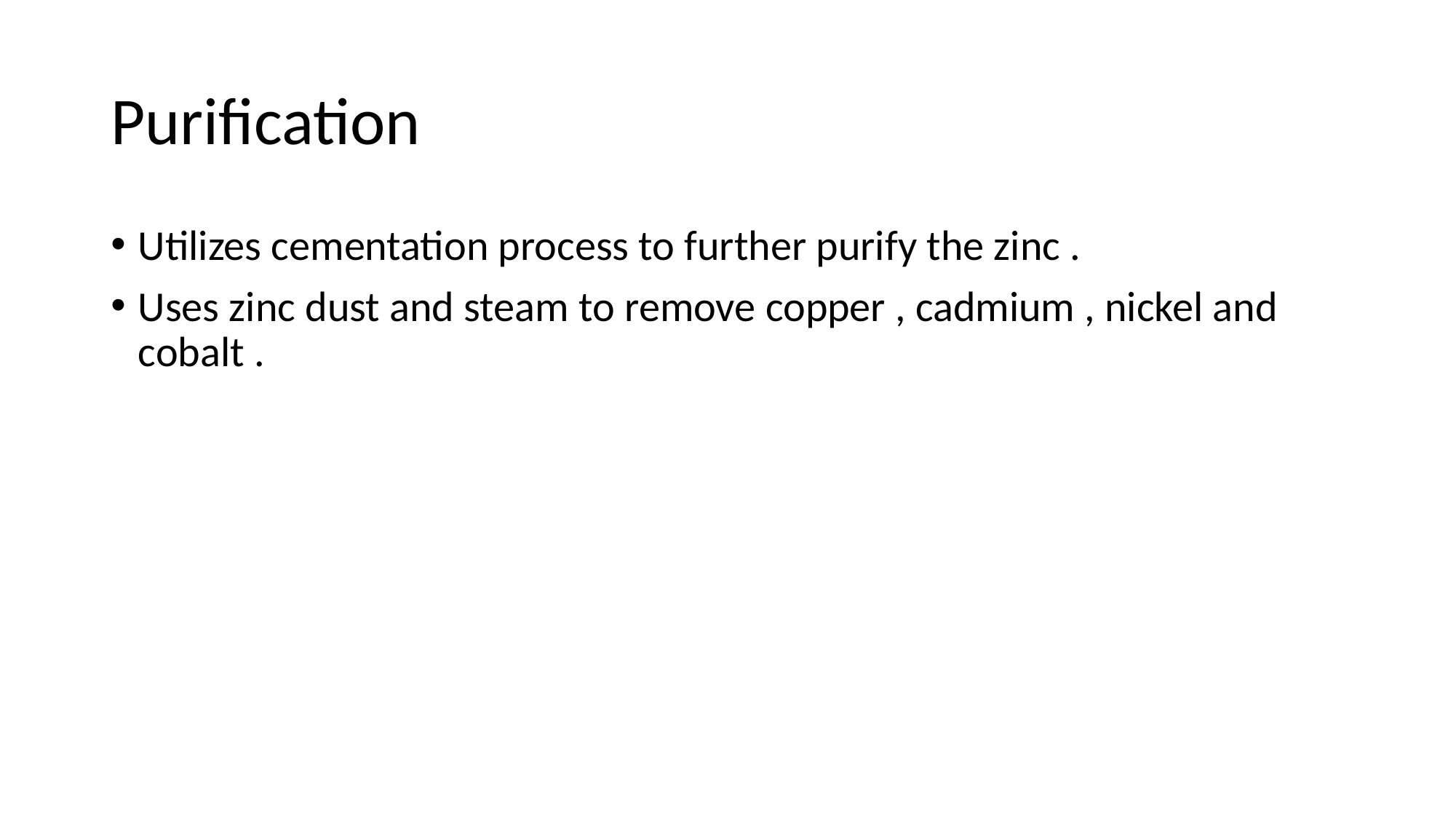

# Purification
Utilizes cementation process to further purify the zinc .
Uses zinc dust and steam to remove copper , cadmium , nickel and cobalt .